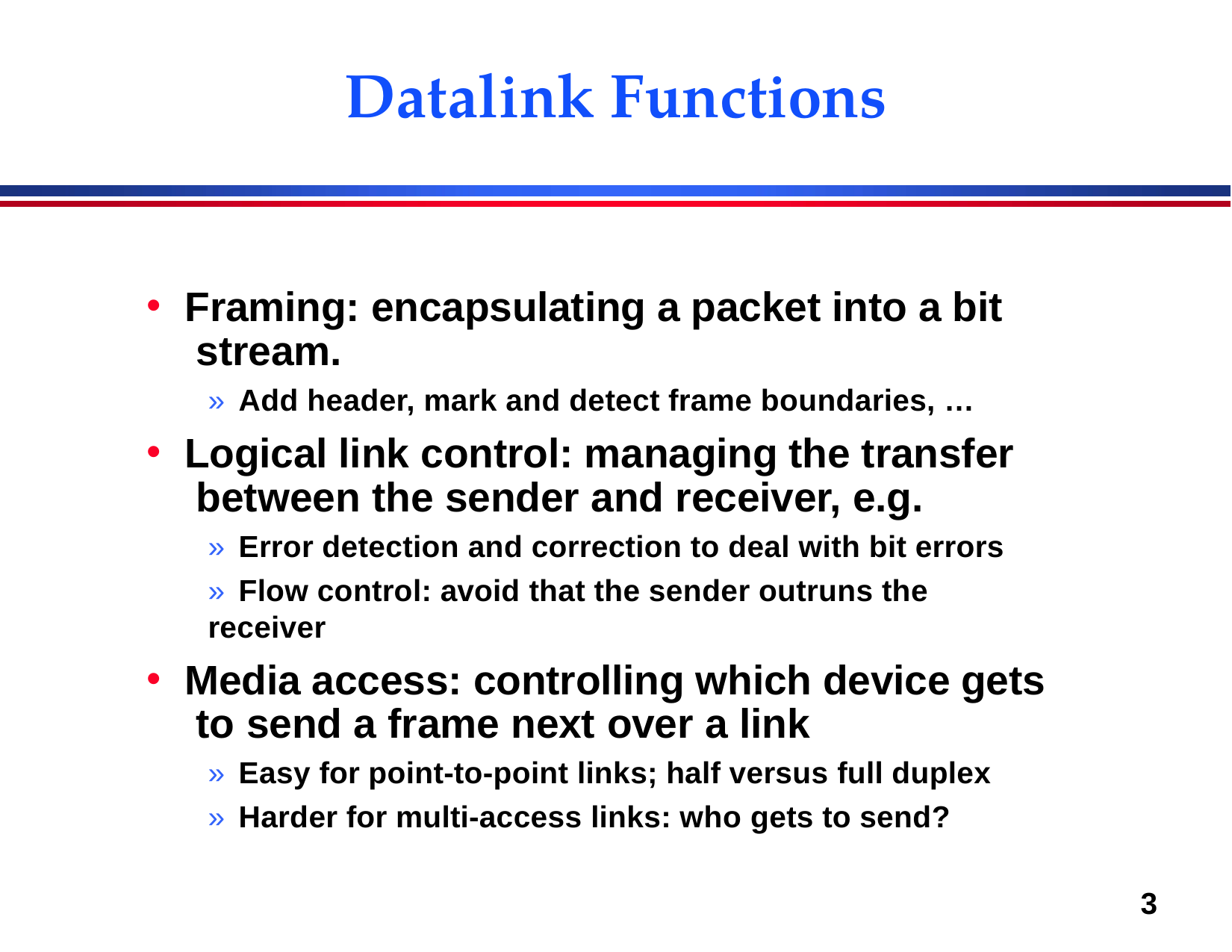

# Datalink Functions
Framing: encapsulating a packet into a bit  stream.
» Add header, mark and detect frame boundaries, …
Logical link control: managing the transfer  between the sender and receiver, e.g.
» Error detection and correction to deal with bit errors
» Flow control: avoid that the sender outruns the receiver
Media access: controlling which device gets  to send a frame next over a link
» Easy for point-to-point links; half versus full duplex
» Harder for multi-access links: who gets to send?
3